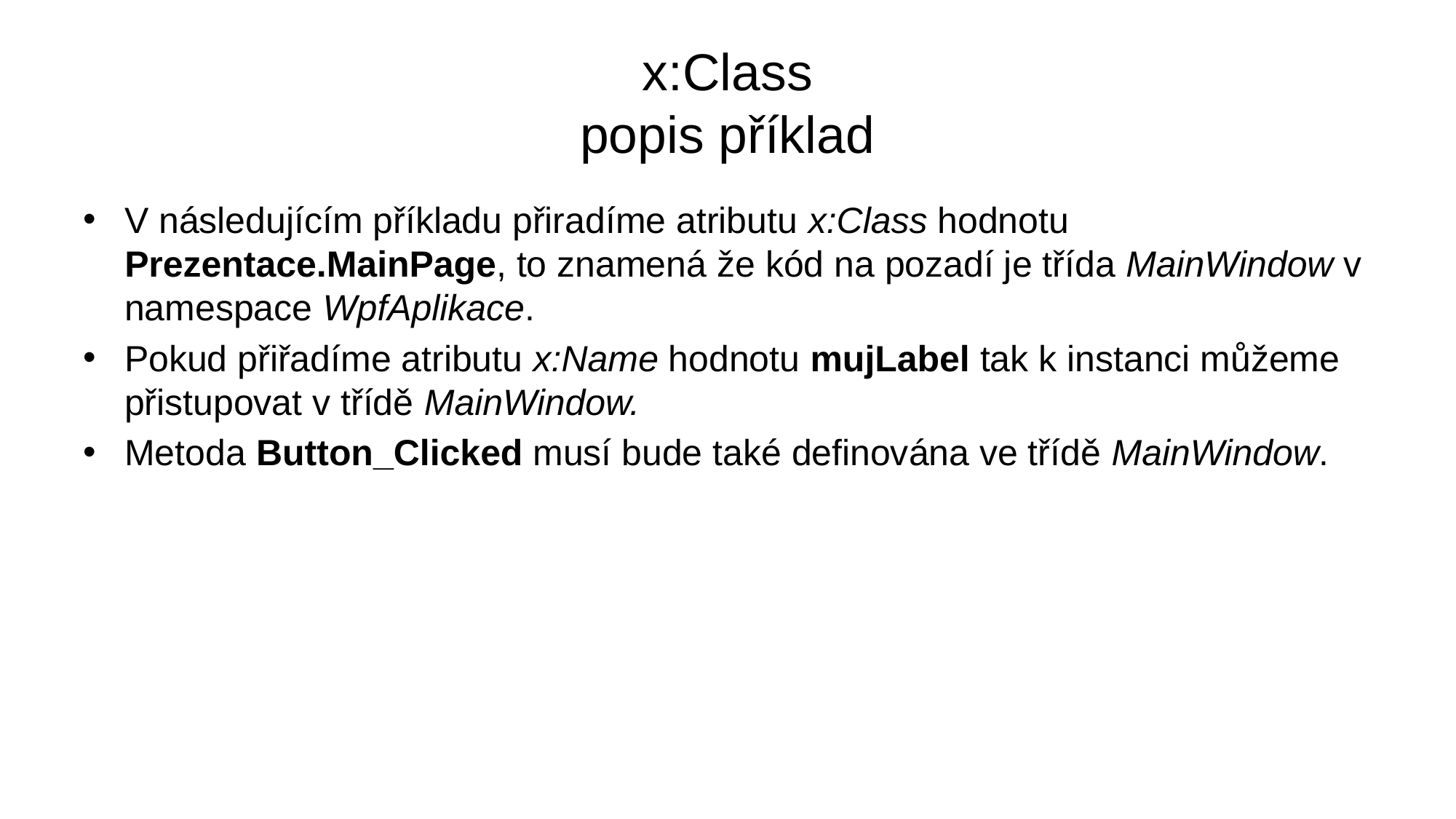

# x:Class popis příklad
V následujícím příkladu přiradíme atributu x:Class hodnotu Prezentace.MainPage, to znamená že kód na pozadí je třída MainWindow v namespace WpfAplikace.
Pokud přiřadíme atributu x:Name hodnotu mujLabel tak k instanci můžeme přistupovat v třídě MainWindow.
Metoda Button_Clicked musí bude také definována ve třídě MainWindow.